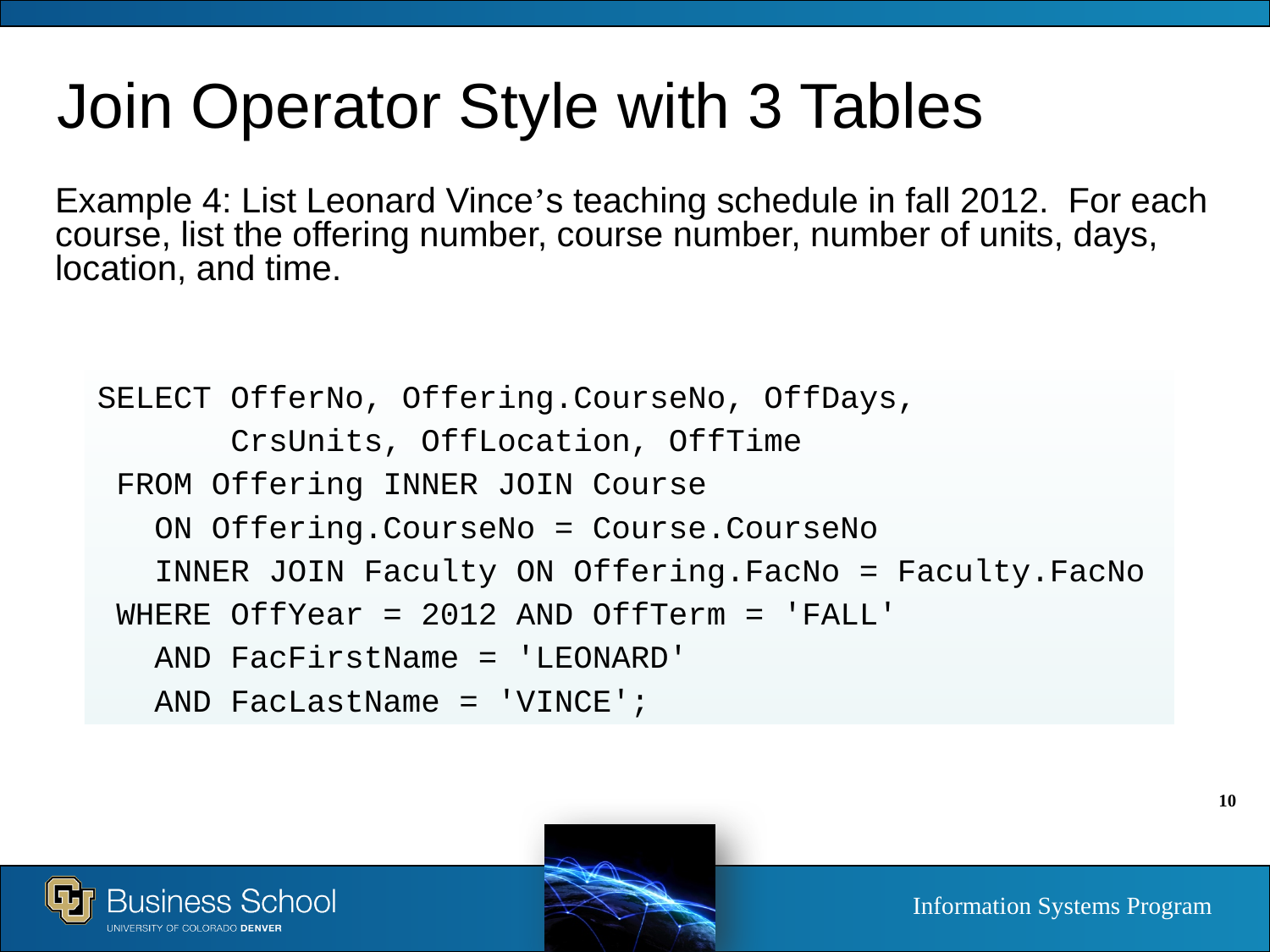

# Join Operator Style with 3 Tables
Example 4: List Leonard Vince’s teaching schedule in fall 2012.  For each course, list the offering number, course number, number of units, days, location, and time.
SELECT OfferNo, Offering.CourseNo, OffDays,
       CrsUnits, OffLocation, OffTime
 FROM Offering INNER JOIN Course
   ON Offering.CourseNo = Course.CourseNo
   INNER JOIN Faculty ON Offering.FacNo = Faculty.FacNo
 WHERE OffYear = 2012 AND OffTerm = 'FALL'
   AND FacFirstName = 'LEONARD'
   AND FacLastName = 'VINCE';